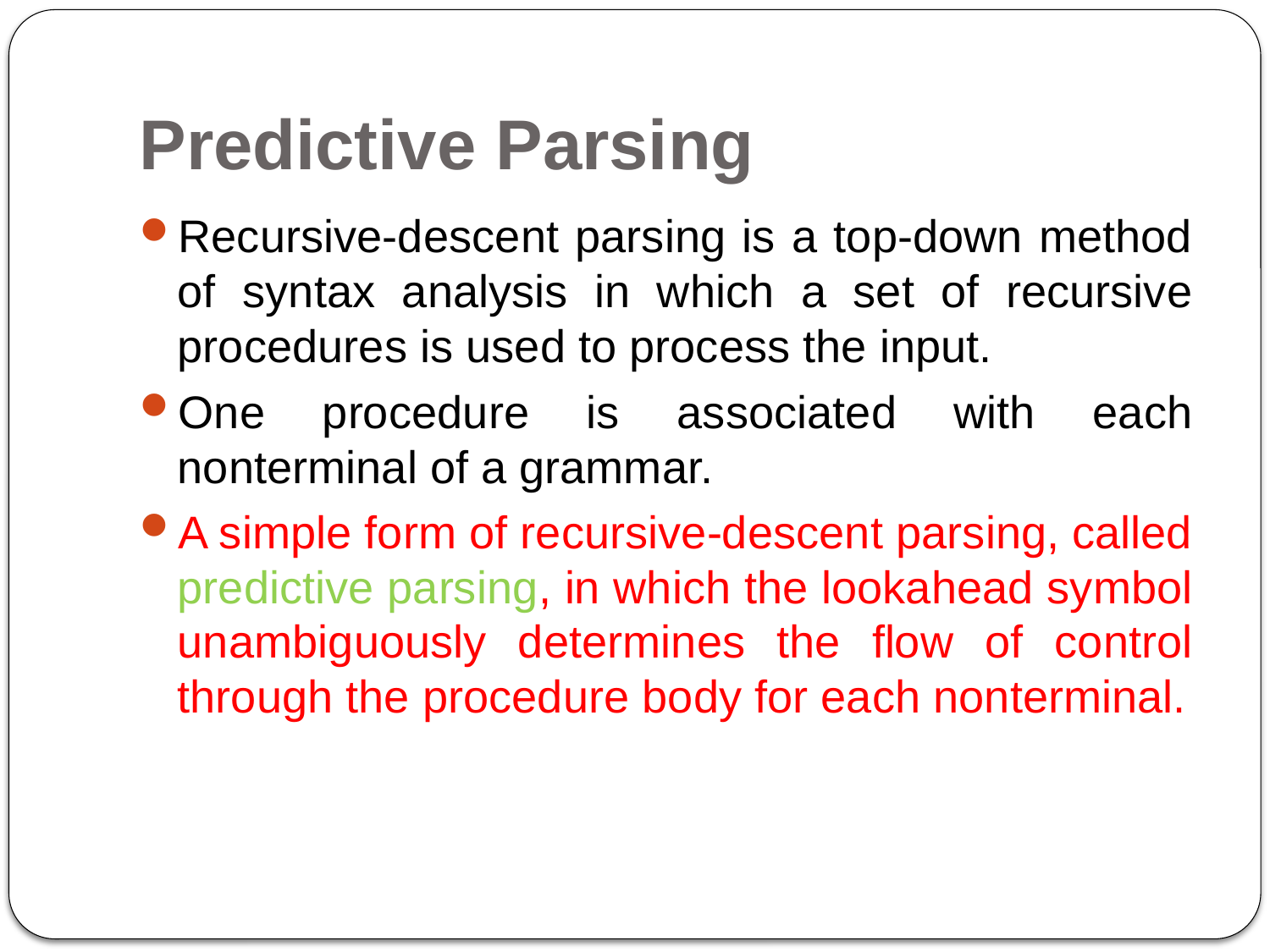

# Predictive Parsing
Recursive-descent parsing is a top-down method of syntax analysis in which a set of recursive procedures is used to process the input.
One procedure is associated with each nonterminal of a grammar.
A simple form of recursive-descent parsing, called predictive parsing, in which the lookahead symbol unambiguously determines the flow of control through the procedure body for each nonterminal.